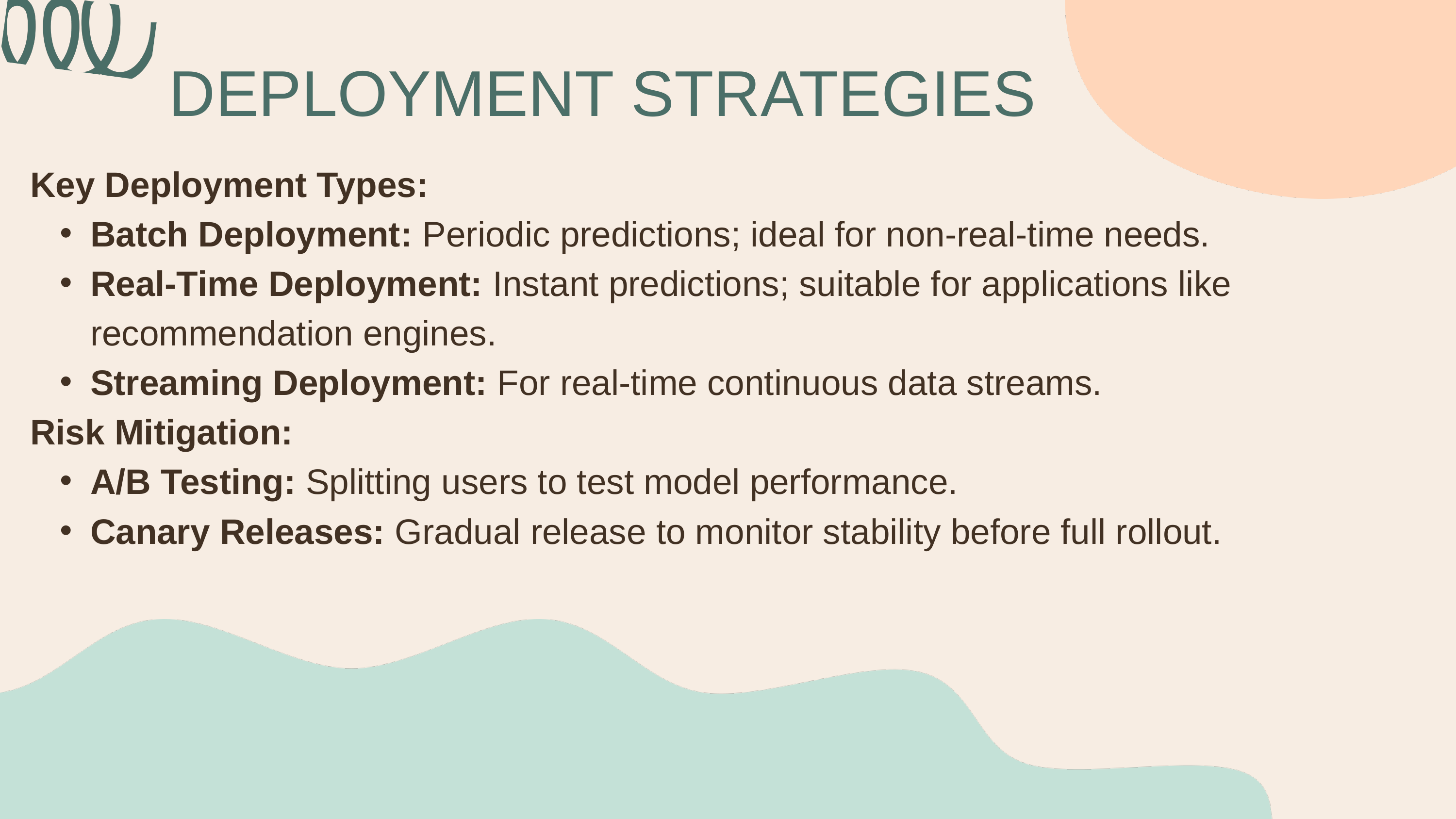

DEPLOYMENT STRATEGIES
Key Deployment Types:
Batch Deployment: Periodic predictions; ideal for non-real-time needs.
Real-Time Deployment: Instant predictions; suitable for applications like recommendation engines.
Streaming Deployment: For real-time continuous data streams.
Risk Mitigation:
A/B Testing: Splitting users to test model performance.
Canary Releases: Gradual release to monitor stability before full rollout.